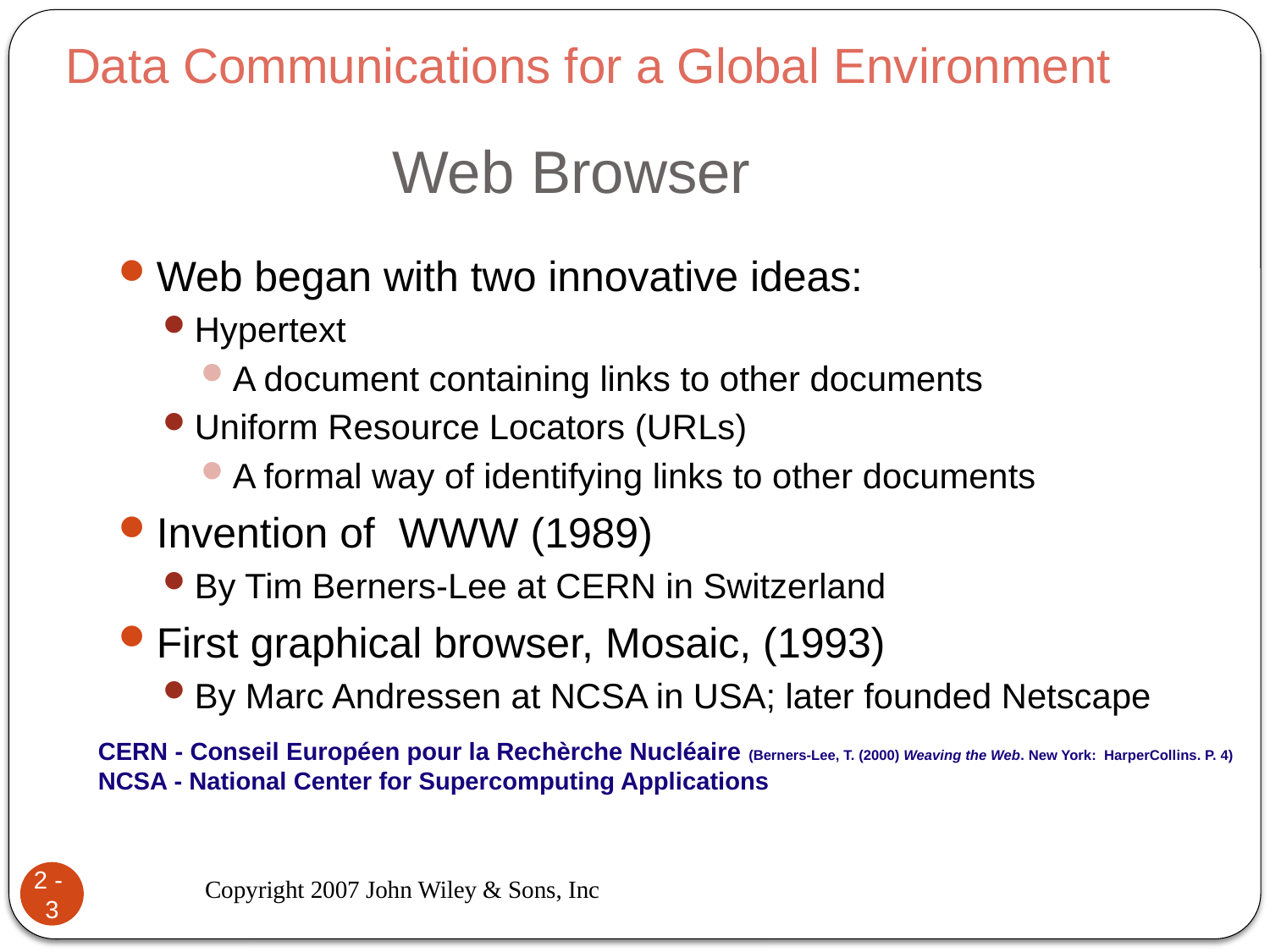

Data Communications for a Global Environment
# Web Browser
Web began with two innovative ideas:
Hypertext
A document containing links to other documents
Uniform Resource Locators (URLs)
A formal way of identifying links to other documents
Invention of  WWW (1989)
By Tim Berners-Lee at CERN in Switzerland
First graphical browser, Mosaic, (1993)
By Marc Andressen at NCSA in USA; later founded Netscape
CERN - Conseil Européen pour la Rechèrche Nucléaire (Berners-Lee, T. (2000) Weaving the Web. New York:  HarperCollins. P. 4)
NCSA - National Center for Supercomputing Applications
Copyright 2007 John Wiley & Sons, Inc
2 - 3